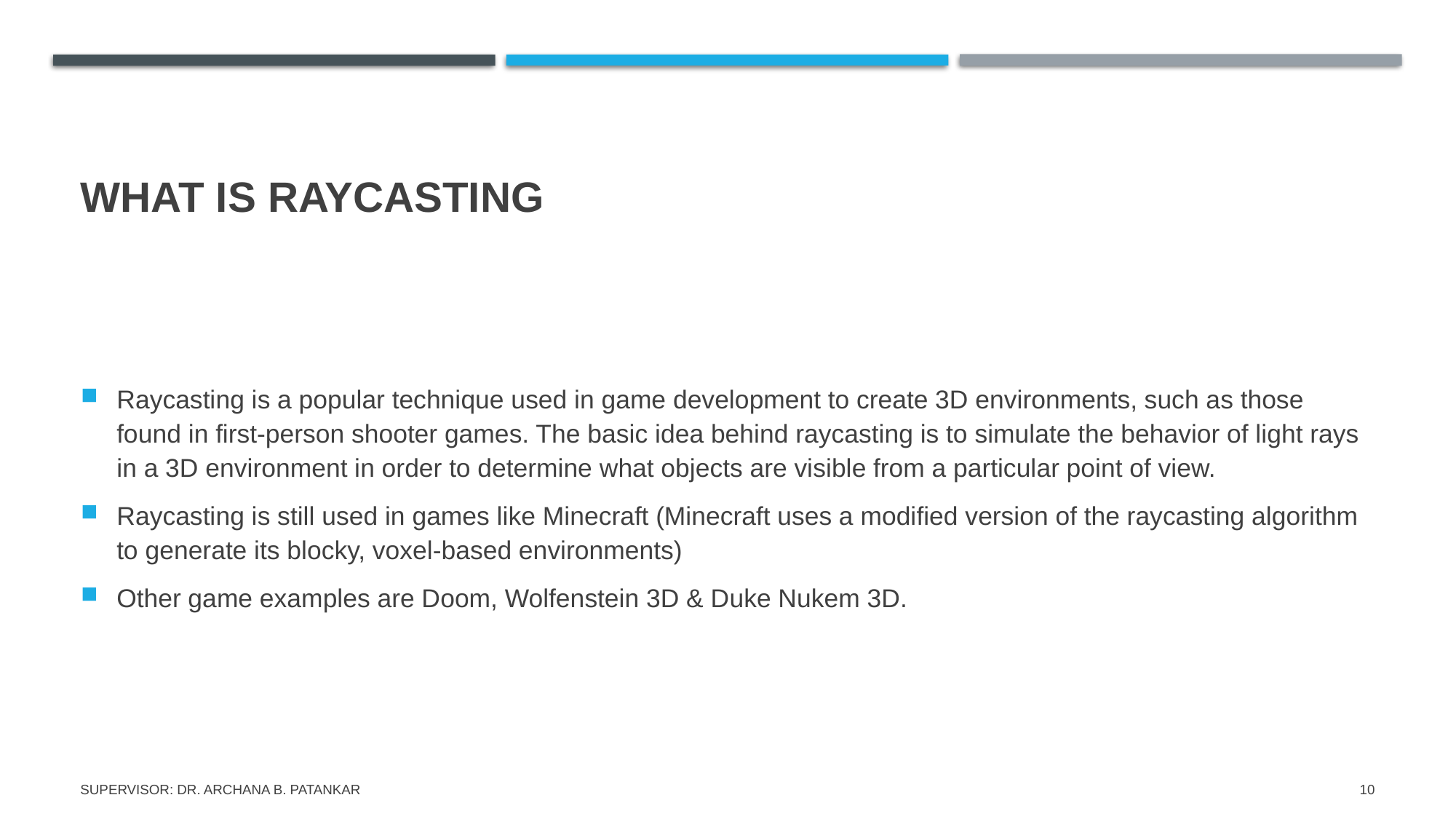

# What is RAYcasting
Raycasting is a popular technique used in game development to create 3D environments, such as those found in first-person shooter games. The basic idea behind raycasting is to simulate the behavior of light rays in a 3D environment in order to determine what objects are visible from a particular point of view.
Raycasting is still used in games like Minecraft (Minecraft uses a modified version of the raycasting algorithm to generate its blocky, voxel-based environments)
Other game examples are Doom, Wolfenstein 3D & Duke Nukem 3D.
SUPERVISOR: Dr. Archana B. Patankar
10